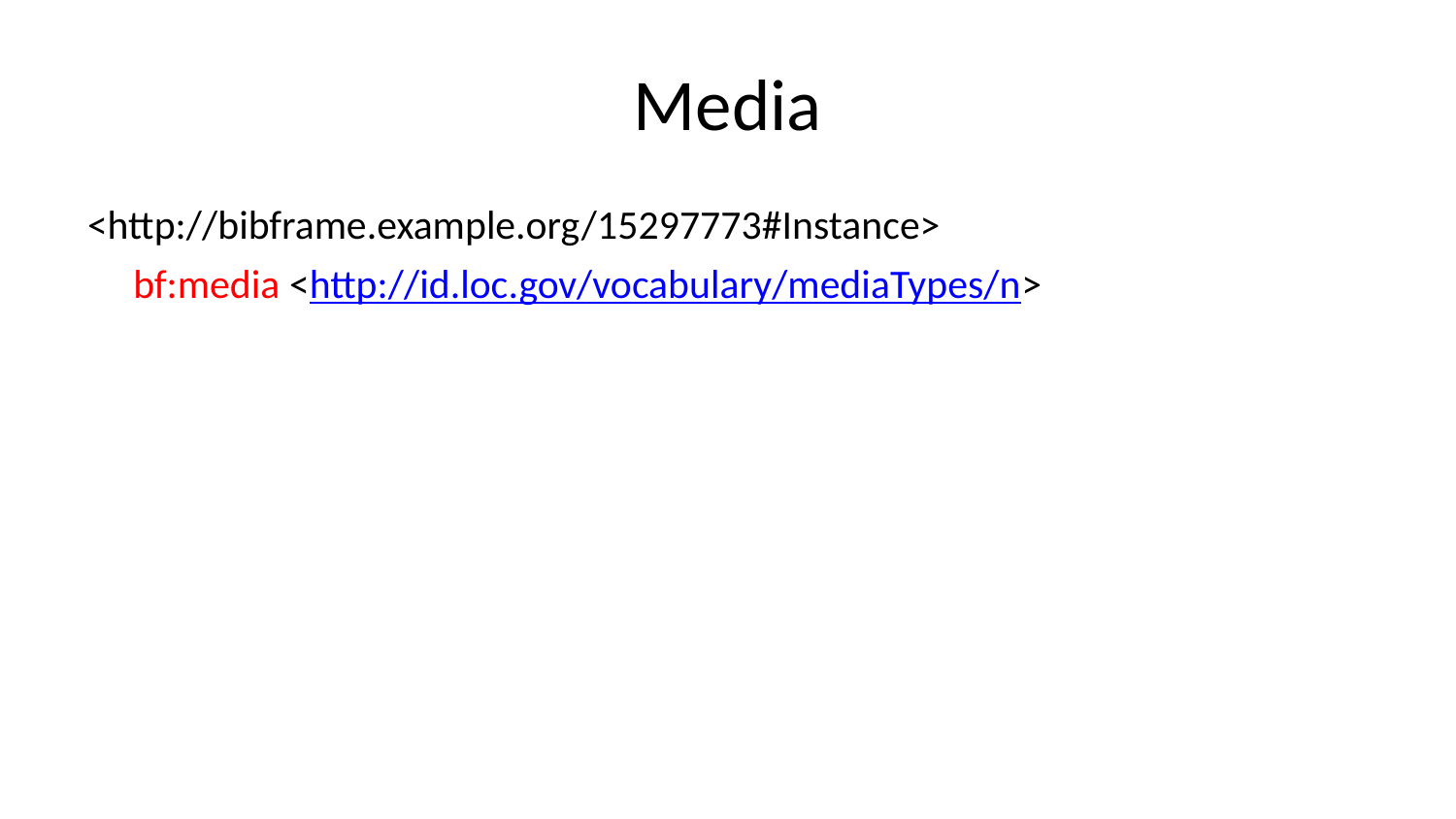

# Media
<http://bibframe.example.org/15297773#Instance>
     bf:media <http://id.loc.gov/vocabulary/mediaTypes/n>